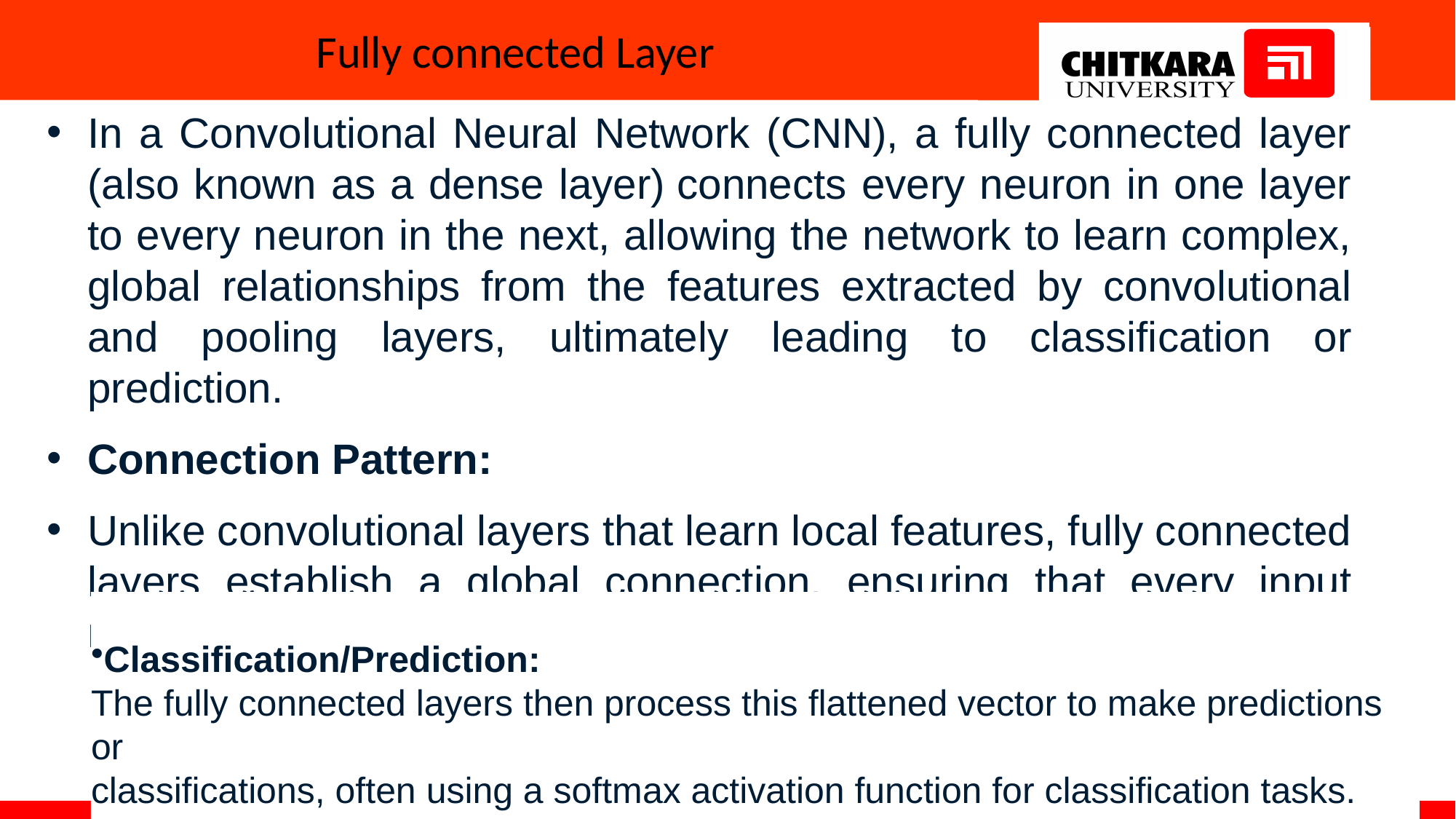

# Fully connected Layer
In a Convolutional Neural Network (CNN), a fully connected layer (also known as a dense layer) connects every neuron in one layer to every neuron in the next, allowing the network to learn complex, global relationships from the features extracted by convolutional and pooling layers, ultimately leading to classification or prediction.
Connection Pattern:
Unlike convolutional layers that learn local features, fully connected layers establish a global connection, ensuring that every input neuron influences every output neuron.

Classification/Prediction:
The fully connected layers then process this flattened vector to make predictions or
classifications, often using a softmax activation function for classification tasks.